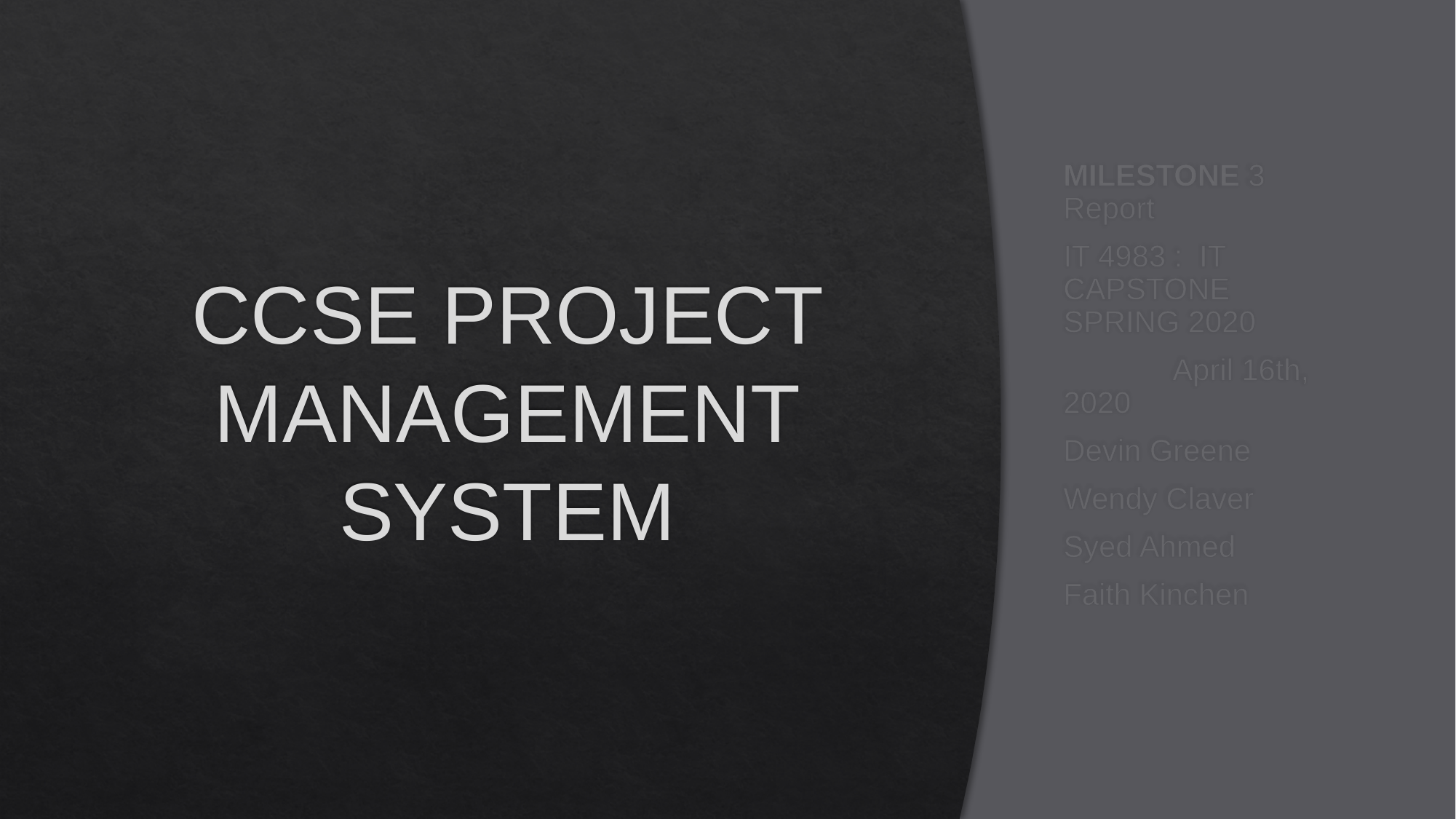

# CCSE PROJECT MANAGEMENT SYSTEM
MILESTONE 3 Report
IT 4983 :  IT CAPSTONE SPRING 2020
	April 16th, 2020
Devin Greene
Wendy Claver
Syed Ahmed
Faith Kinchen